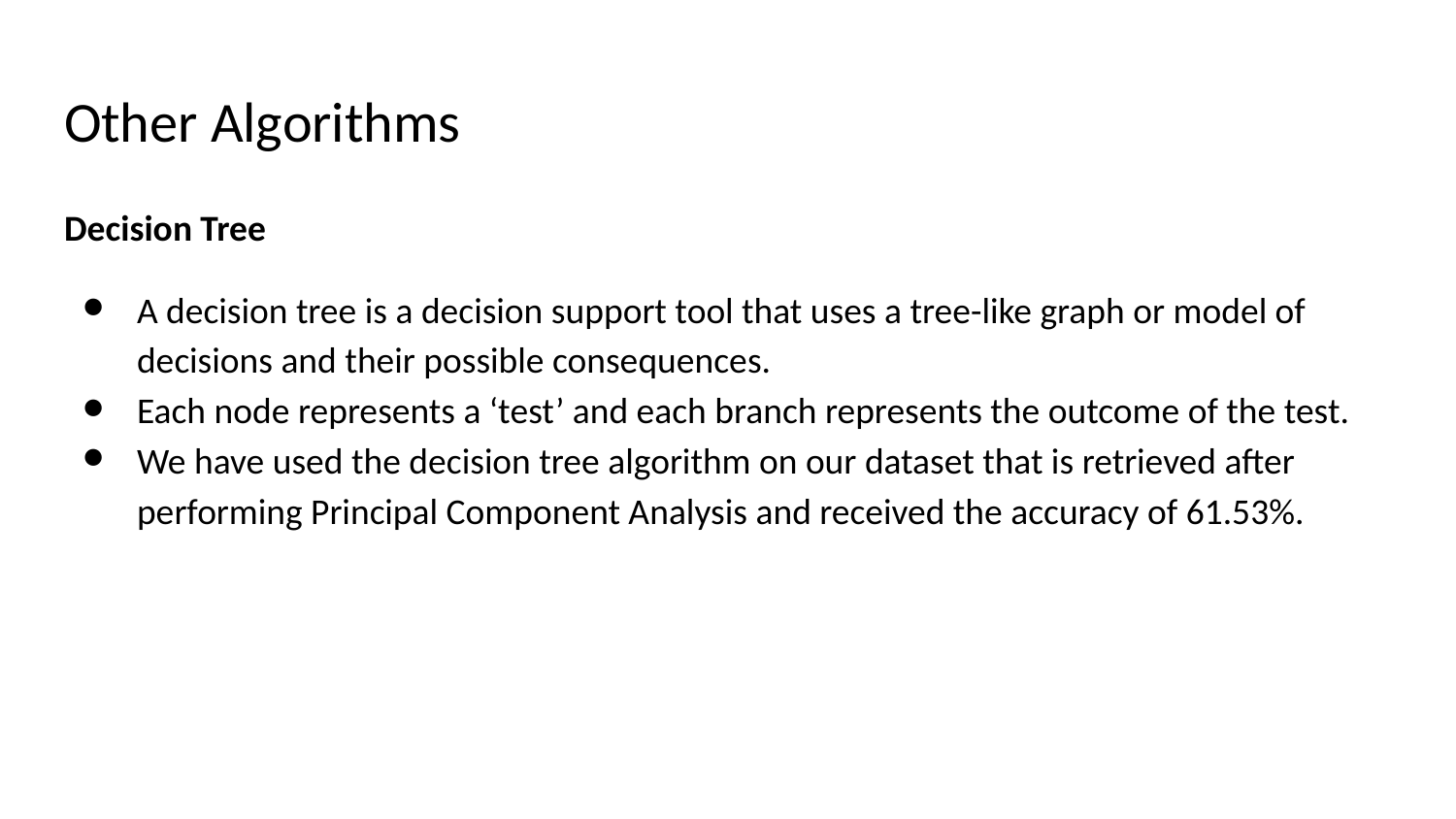

# Other Algorithms
Decision Tree
A decision tree is a decision support tool that uses a tree-like graph or model of decisions and their possible consequences.
Each node represents a ‘test’ and each branch represents the outcome of the test.
We have used the decision tree algorithm on our dataset that is retrieved after performing Principal Component Analysis and received the accuracy of 61.53%.